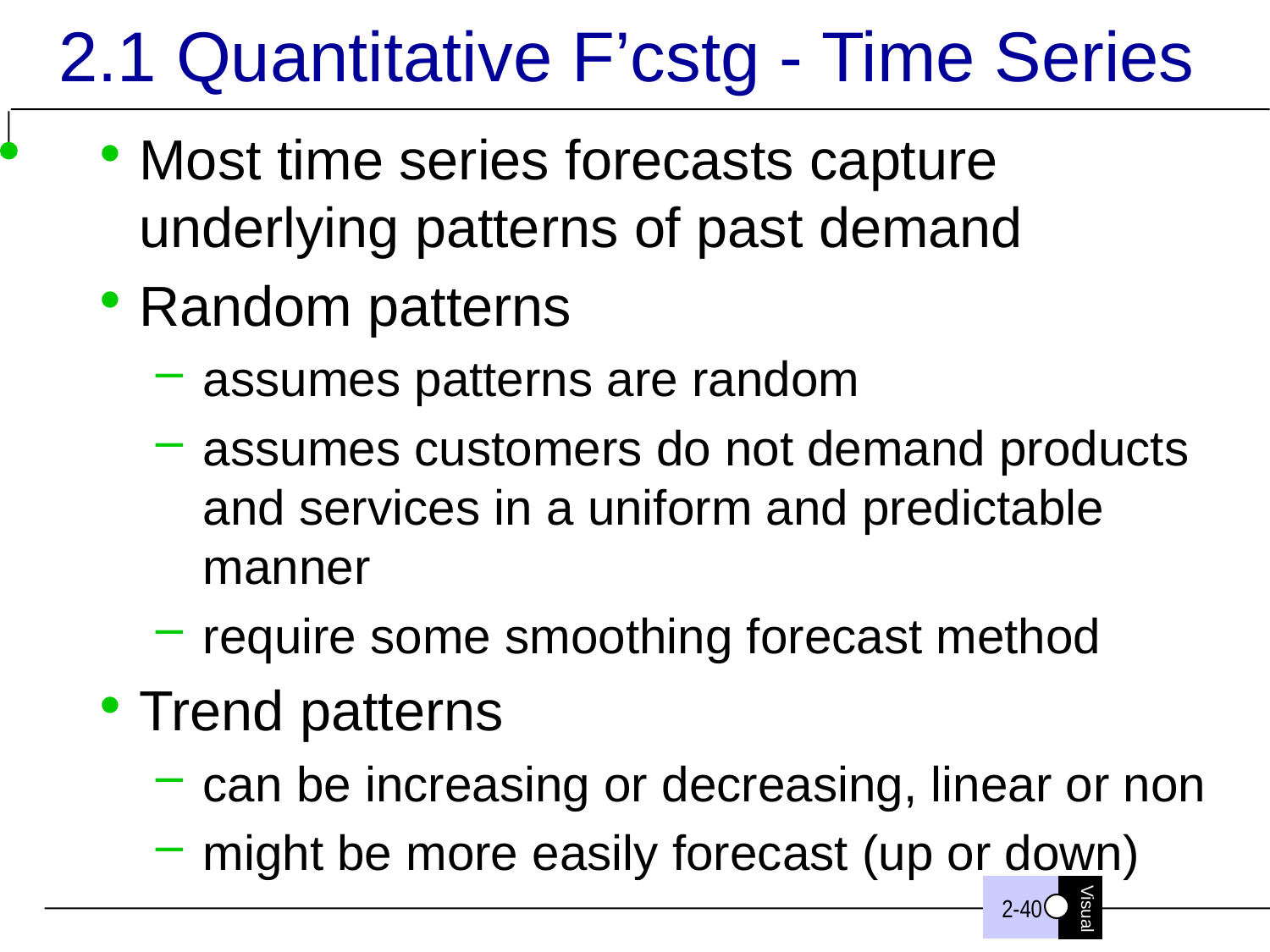

# 2.1 Quantitative F’cstg - Time Series
Most time series forecasts capture underlying patterns of past demand
Random patterns
assumes patterns are random
assumes customers do not demand products and services in a uniform and predictable manner
require some smoothing forecast method
Trend patterns
can be increasing or decreasing, linear or non
might be more easily forecast (up or down)
2-40